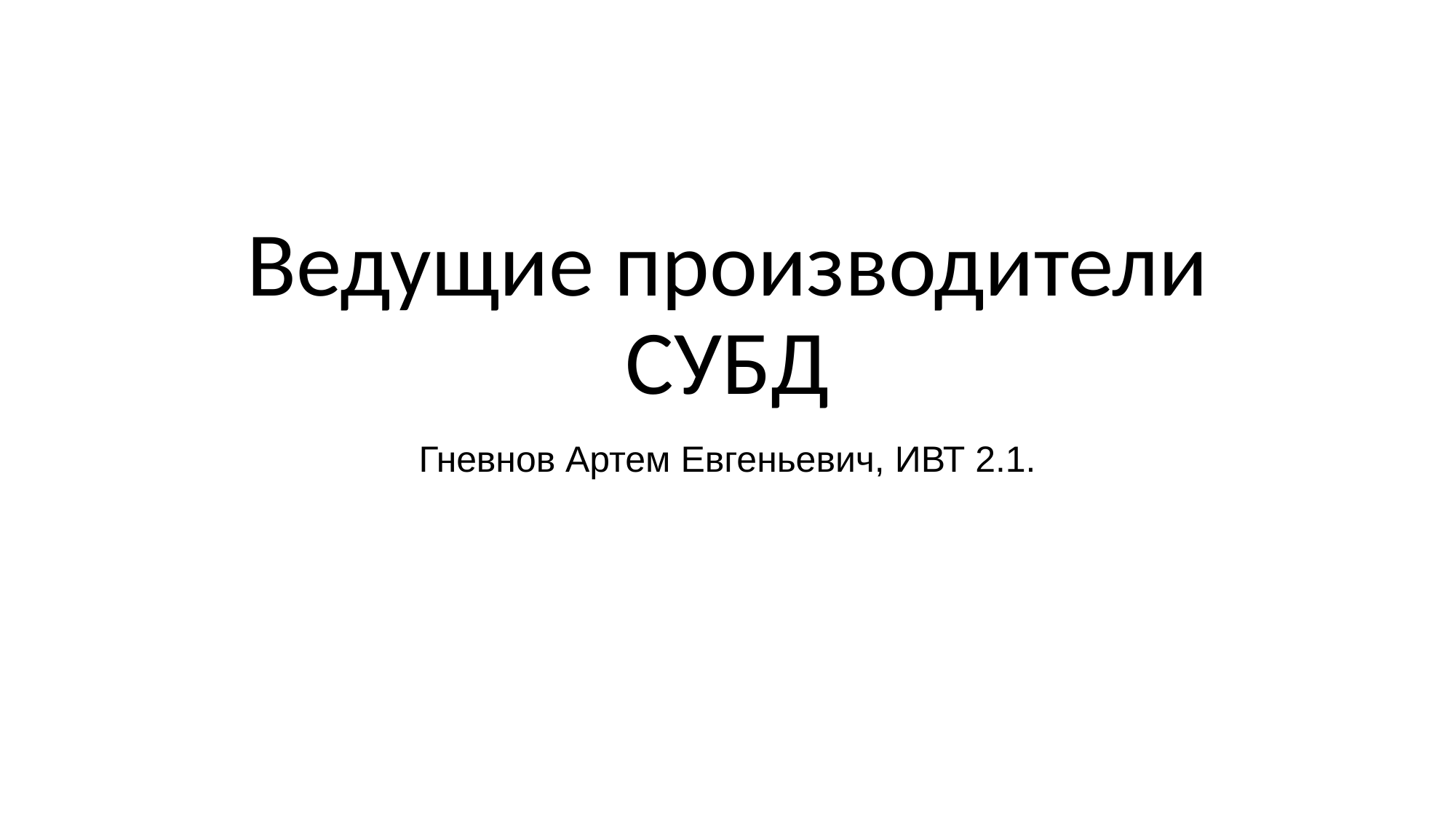

# Ведущие производители СУБД
Гневнов Артем Евгеньевич, ИВТ 2.1.